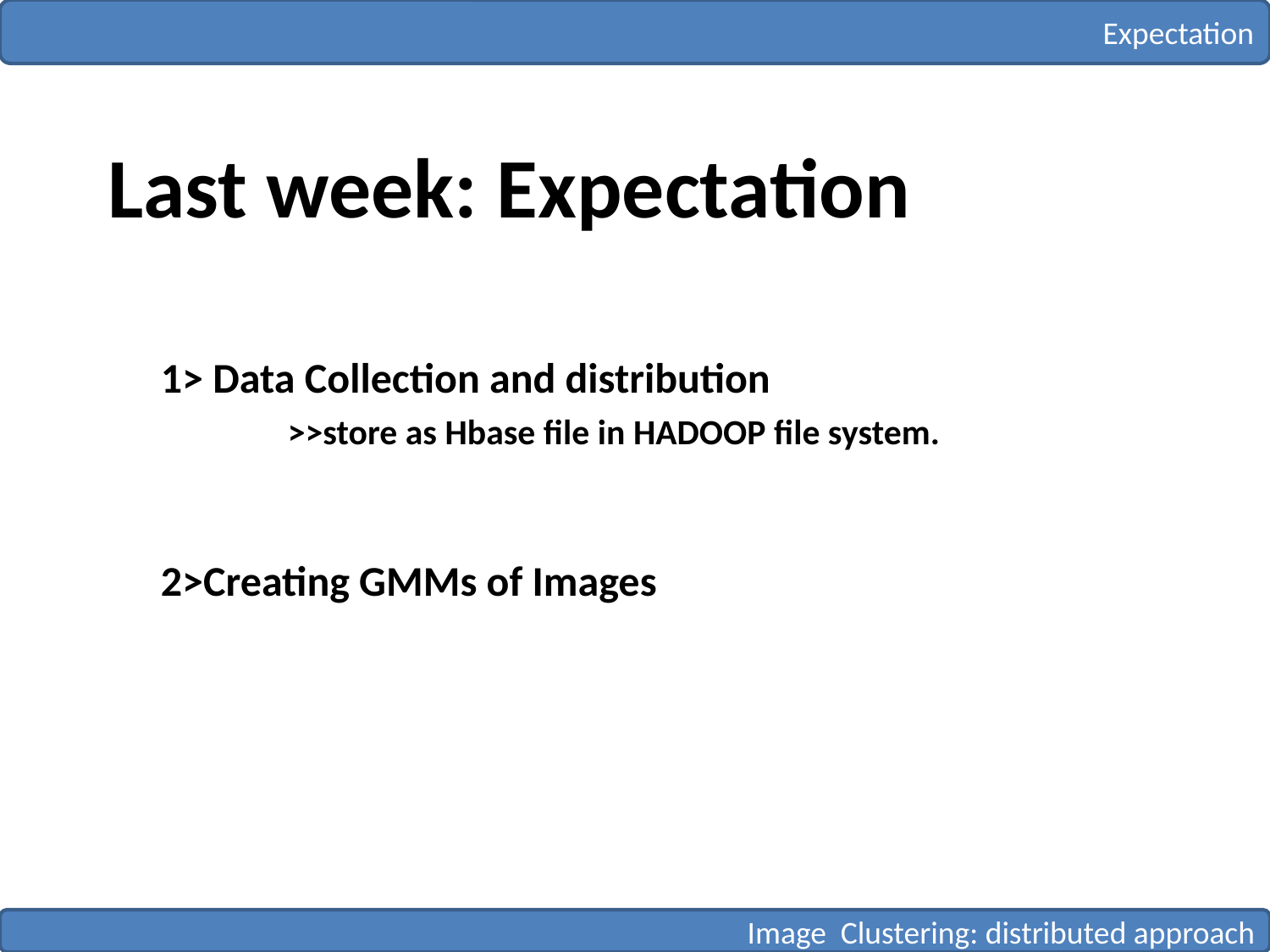

Expectation
Last week: Expectation

1> Data Collection and distribution
	>>store as Hbase file in HADOOP file system.

2>Creating GMMs of Images

Image  Clustering: distributed approach